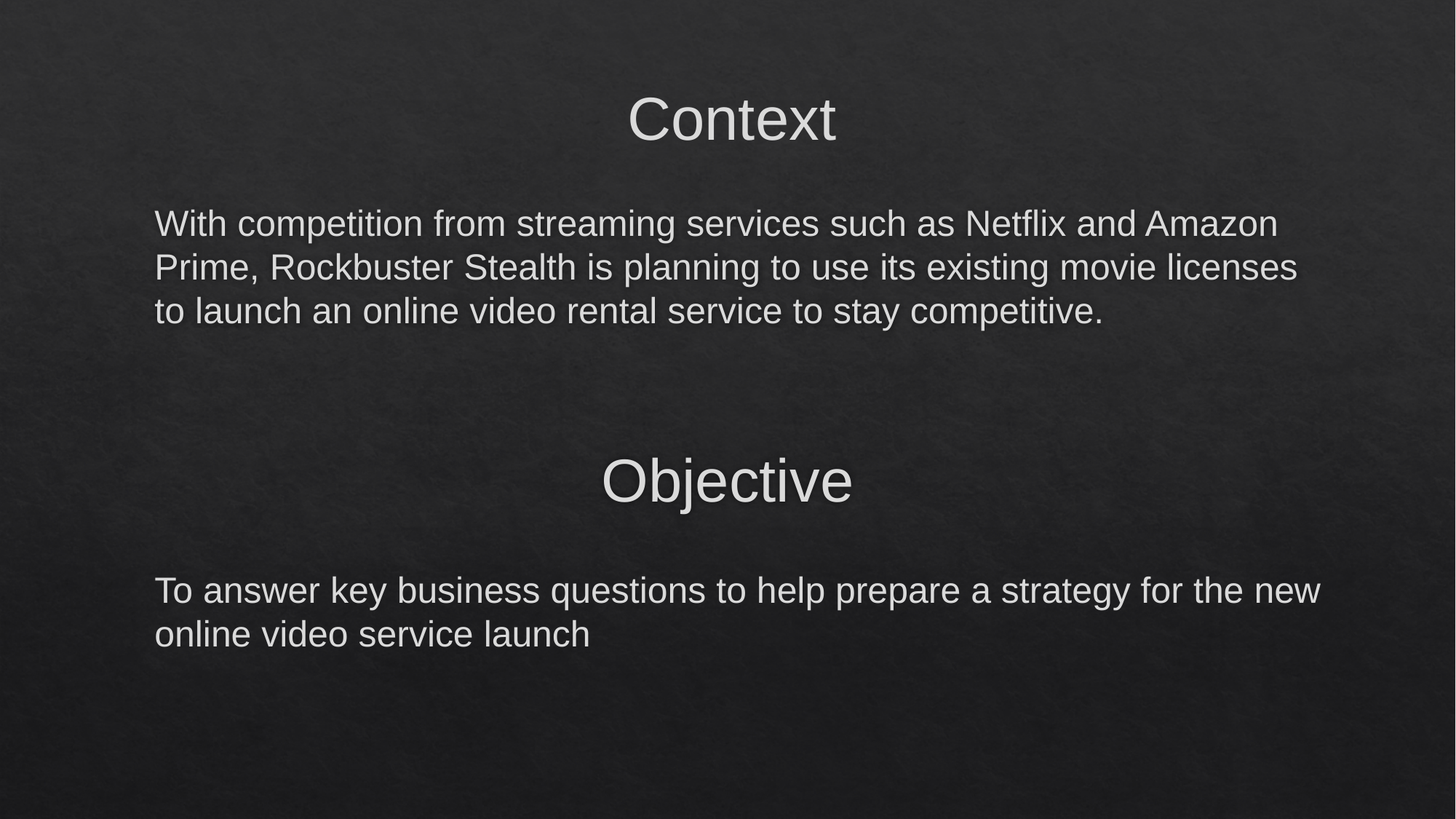

Context
With competition from streaming services such as Netflix and Amazon Prime, Rockbuster Stealth is planning to use its existing movie licenses to launch an online video rental service to stay competitive.
# Objective
To answer key business questions to help prepare a strategy for the new online video service launch